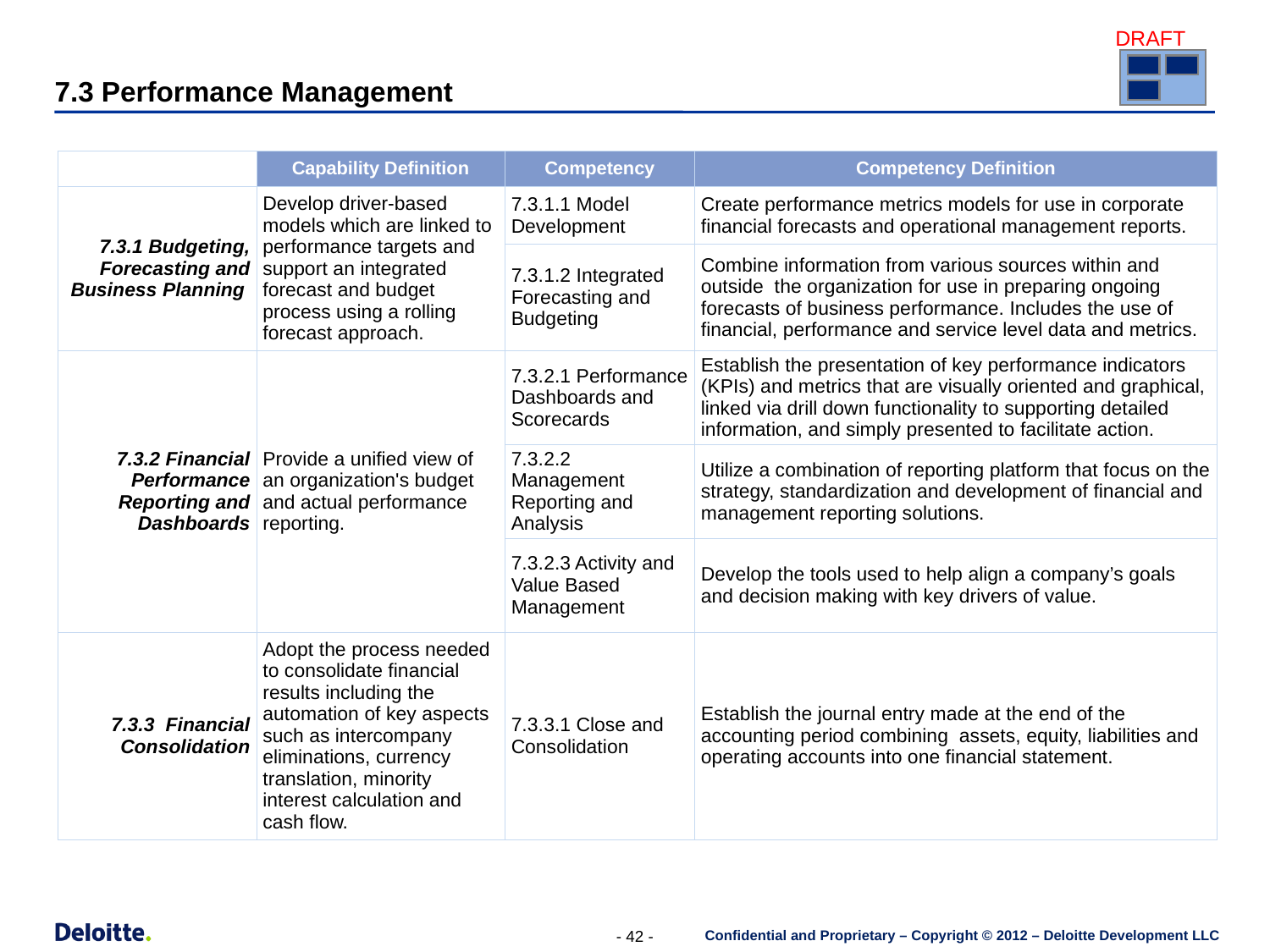

7.3 Performance Management
|  | Capability Definition | Competency | Competency Definition |
| --- | --- | --- | --- |
| 7.3.1 Budgeting, Forecasting and Business Planning | Develop driver-based models which are linked to performance targets and support an integrated forecast and budget process using a rolling forecast approach. | 7.3.1.1 Model Development | Create performance metrics models for use in corporate financial forecasts and operational management reports. |
|  |  | 7.3.1.2 Integrated Forecasting and Budgeting | Combine information from various sources within and outside the organization for use in preparing ongoing forecasts of business performance. Includes the use of financial, performance and service level data and metrics. |
| 7.3.2 Financial Performance Reporting and Dashboards | Provide a unified view of an organization's budget and actual performance reporting. | 7.3.2.1 Performance Dashboards and Scorecards | Establish the presentation of key performance indicators (KPIs) and metrics that are visually oriented and graphical, linked via drill down functionality to supporting detailed information, and simply presented to facilitate action. |
|  |  | 7.3.2.2 Management Reporting and Analysis | Utilize a combination of reporting platform that focus on the strategy, standardization and development of financial and management reporting solutions. |
|  |  | 7.3.2.3 Activity and Value Based Management | Develop the tools used to help align a company’s goals and decision making with key drivers of value. |
| 7.3.3 Financial Consolidation | Adopt the process needed to consolidate financial results including the automation of key aspects such as intercompany eliminations, currency translation, minority interest calculation and cash flow. | 7.3.3.1 Close and Consolidation | Establish the journal entry made at the end of the accounting period combining assets, equity, liabilities and operating accounts into one financial statement. |